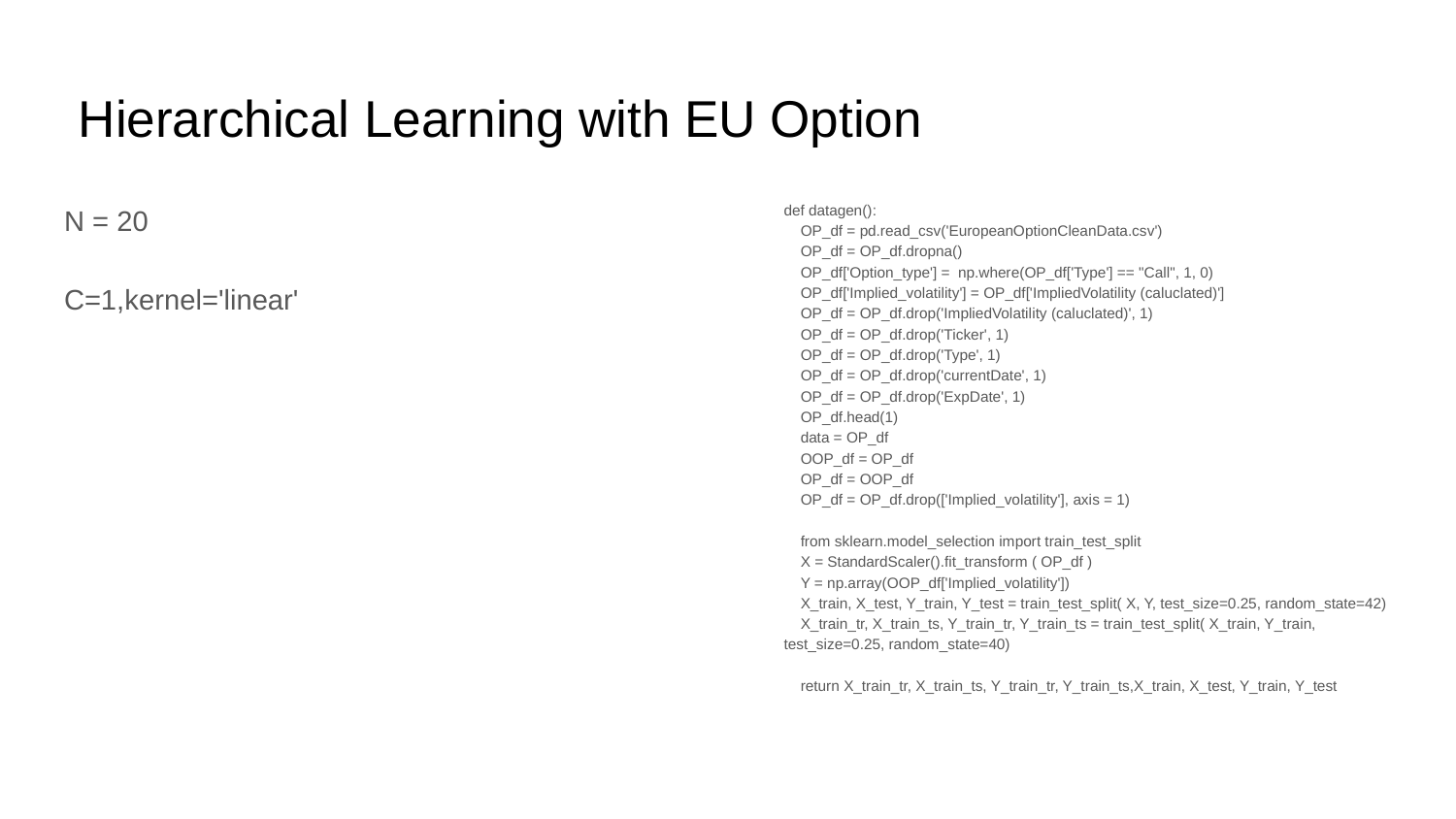

# Hierarchical Learning with EU Option

N = 20

C=1,kernel='linear'
def datagen():
    OP_df = pd.read_csv('EuropeanOptionCleanData.csv')
    OP_df = OP_df.dropna()
    OP_df['Option_type'] =  np.where(OP_df['Type'] == "Call", 1, 0)
    OP_df['Implied_volatility'] = OP_df['ImpliedVolatility (caluclated)']
    OP_df = OP_df.drop('ImpliedVolatility (caluclated)', 1)
    OP_df = OP_df.drop('Ticker', 1)
    OP_df = OP_df.drop('Type', 1)
    OP_df = OP_df.drop('currentDate', 1)
    OP_df = OP_df.drop('ExpDate', 1)
    OP_df.head(1)
    data = OP_df
    OOP_df = OP_df
    OP_df = OOP_df
    OP_df = OP_df.drop(['Implied_volatility'], axis = 1)

    from sklearn.model_selection import train_test_split
    X = StandardScaler().fit_transform ( OP_df )
    Y = np.array(OOP_df['Implied_volatility'])
    X_train, X_test, Y_train, Y_test = train_test_split( X, Y, test_size=0.25, random_state=42)
    X_train_tr, X_train_ts, Y_train_tr, Y_train_ts = train_test_split( X_train, Y_train, test_size=0.25, random_state=40)

    return X_train_tr, X_train_ts, Y_train_tr, Y_train_ts,X_train, X_test, Y_train, Y_test